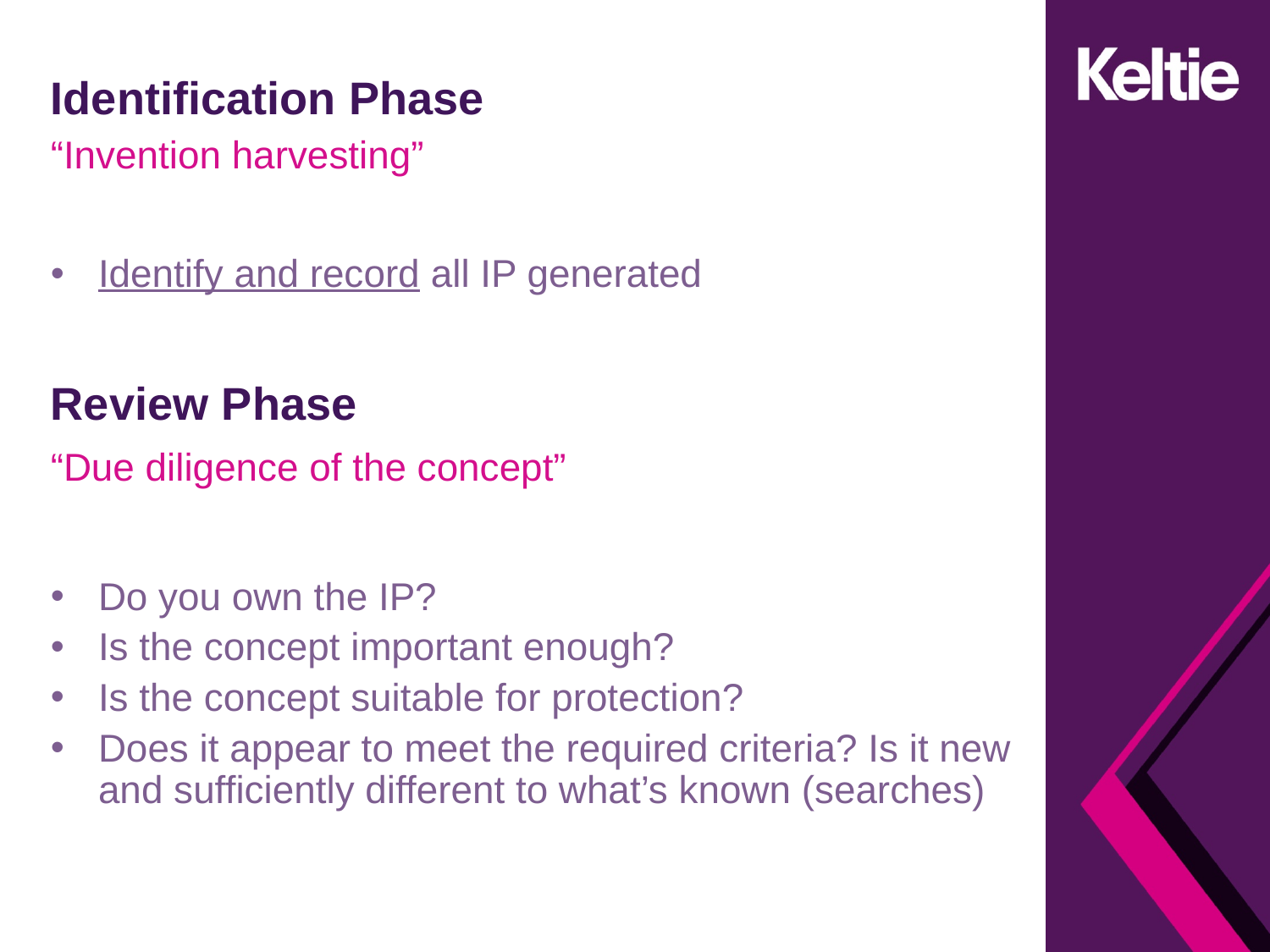

# Identification Phase
“Invention harvesting”

Identify and record all IP generated

Review Phase
“Due diligence of the concept”

Do you own the IP?
Is the concept important enough?
Is the concept suitable for protection?
Does it appear to meet the required criteria? Is it new and sufficiently different to what’s known (searches)